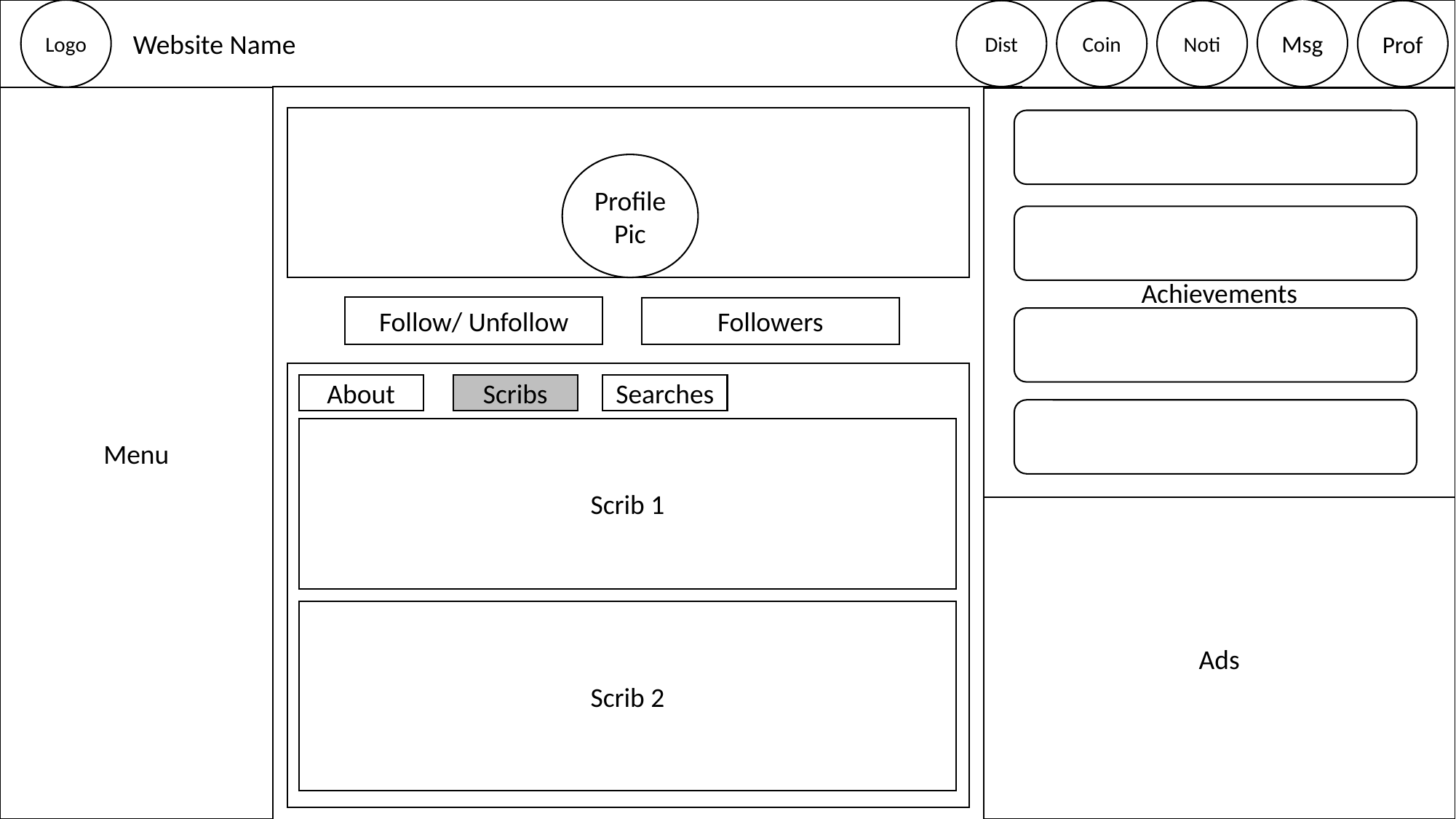

Logo
Msg
Dist
Coin
Noti
Prof
Website Name
Profile

Achievements
Menu

Profile Pic

Follow/ Unfollow
Followers

About
Scribs
Searches

Scrib 1
Ads
Scrib 2